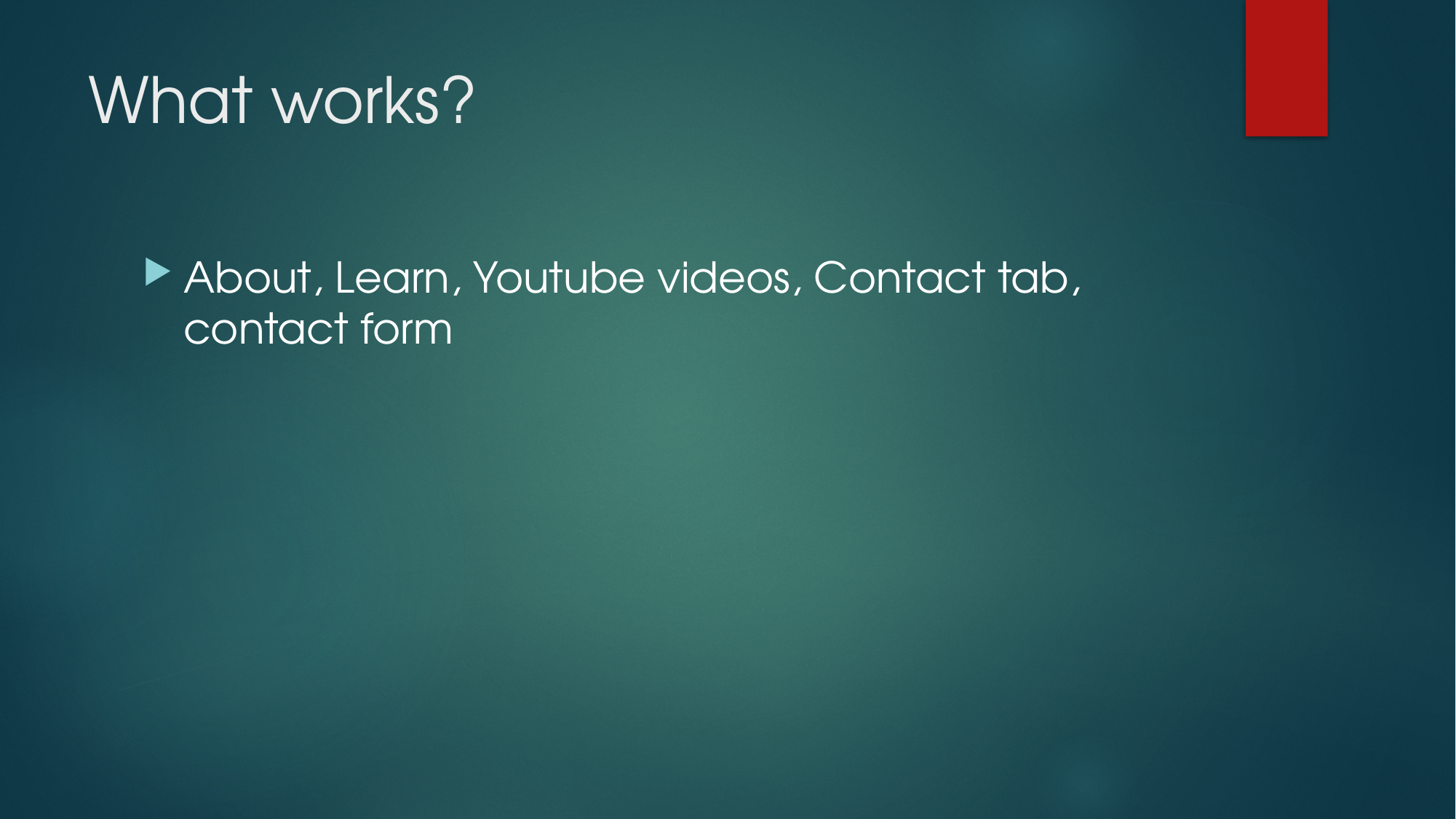

# What works?
About, Learn, Youtube videos, Contact tab, contact form